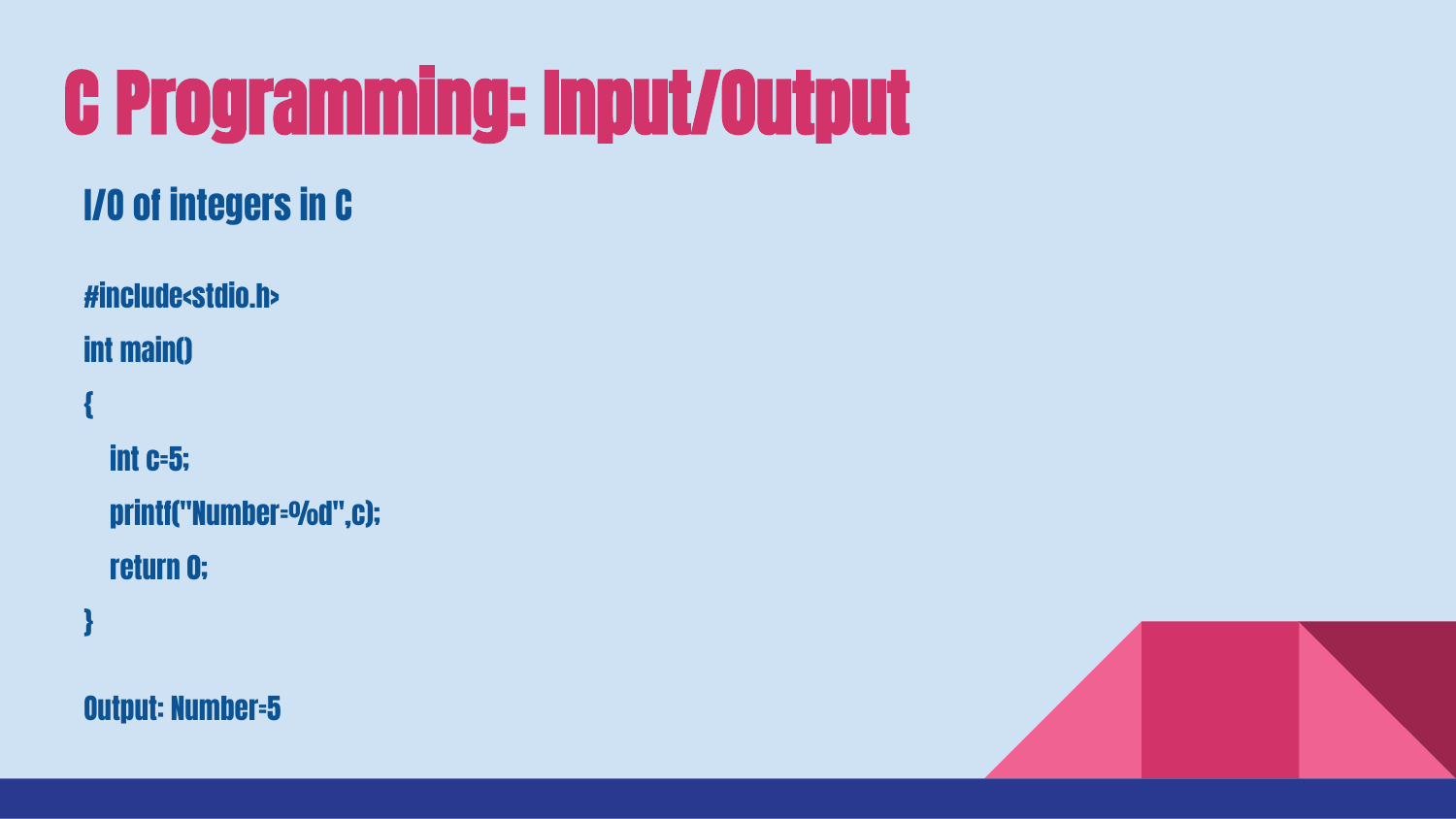

# C Programming: Input/Output

I/O of integers in C
#include<stdio.h>
int main()
{
    int c=5;
    printf("Number=%d",c);
    return 0;
}
Output: Number=5